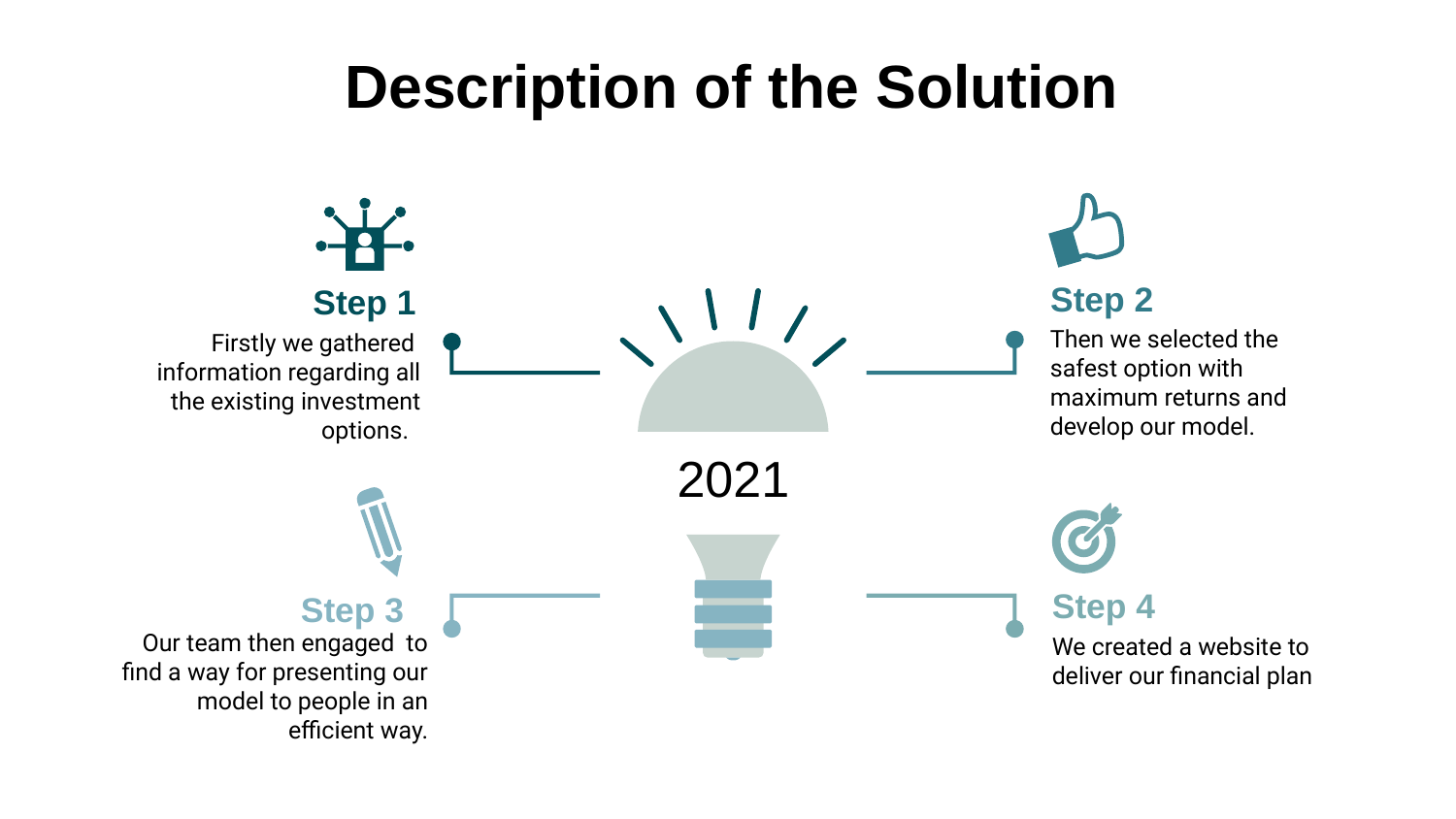

# Description of the Solution

Step 2
Then we selected the safest option with maximum returns and develop our model.

Step 1
Firstly we gathered  information regarding all the existing investment options.

2021

Step 4

We created a website to deliver our financial plan
Step 3

  Our team then engaged  to find a way for presenting our model to people in an efficient way.